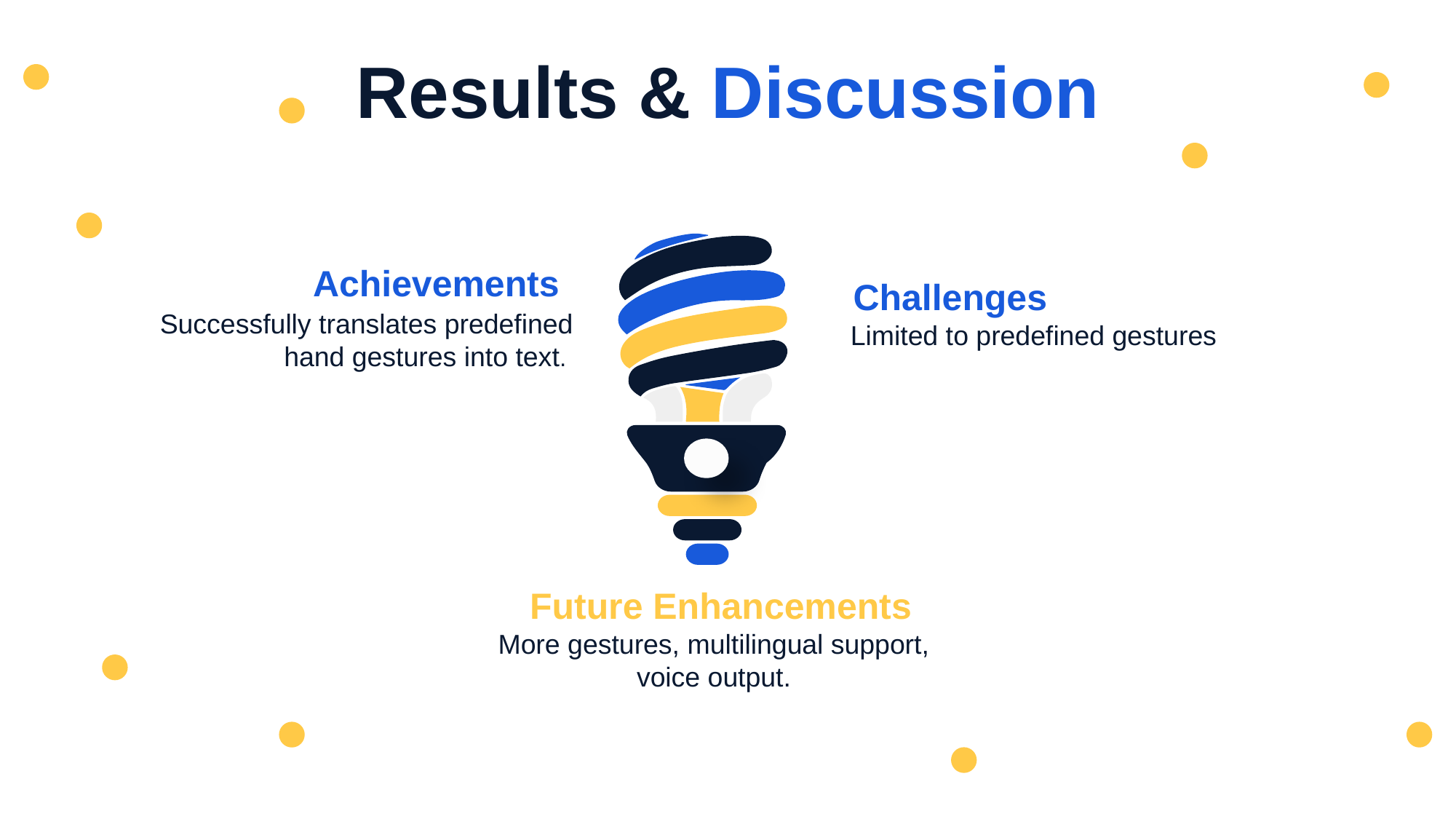

Results & Discussion

Achievements
 Successfully translates predefined hand gestures into text.

Challenges
Limited to predefined gestures
Future Enhancements
More gestures, multilingual support, voice output.